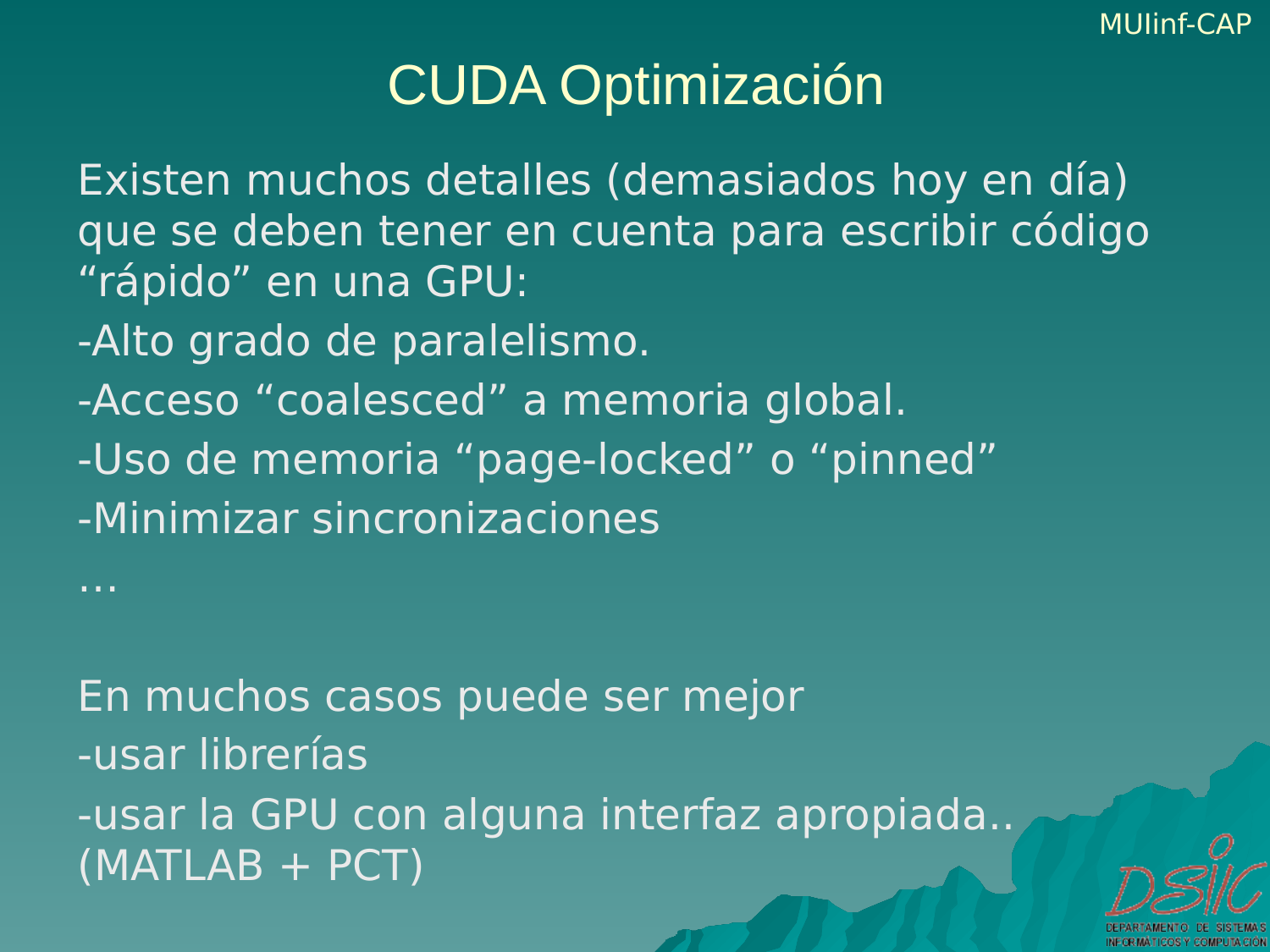

# CUDA Optimización
Existen muchos detalles (demasiados hoy en día) que se deben tener en cuenta para escribir código “rápido” en una GPU:
-Alto grado de paralelismo.
-Acceso “coalesced” a memoria global.
-Uso de memoria “page-locked” o “pinned”
-Minimizar sincronizaciones
…

En muchos casos puede ser mejor
-usar librerías
-usar la GPU con alguna interfaz apropiada..(MATLAB + PCT)